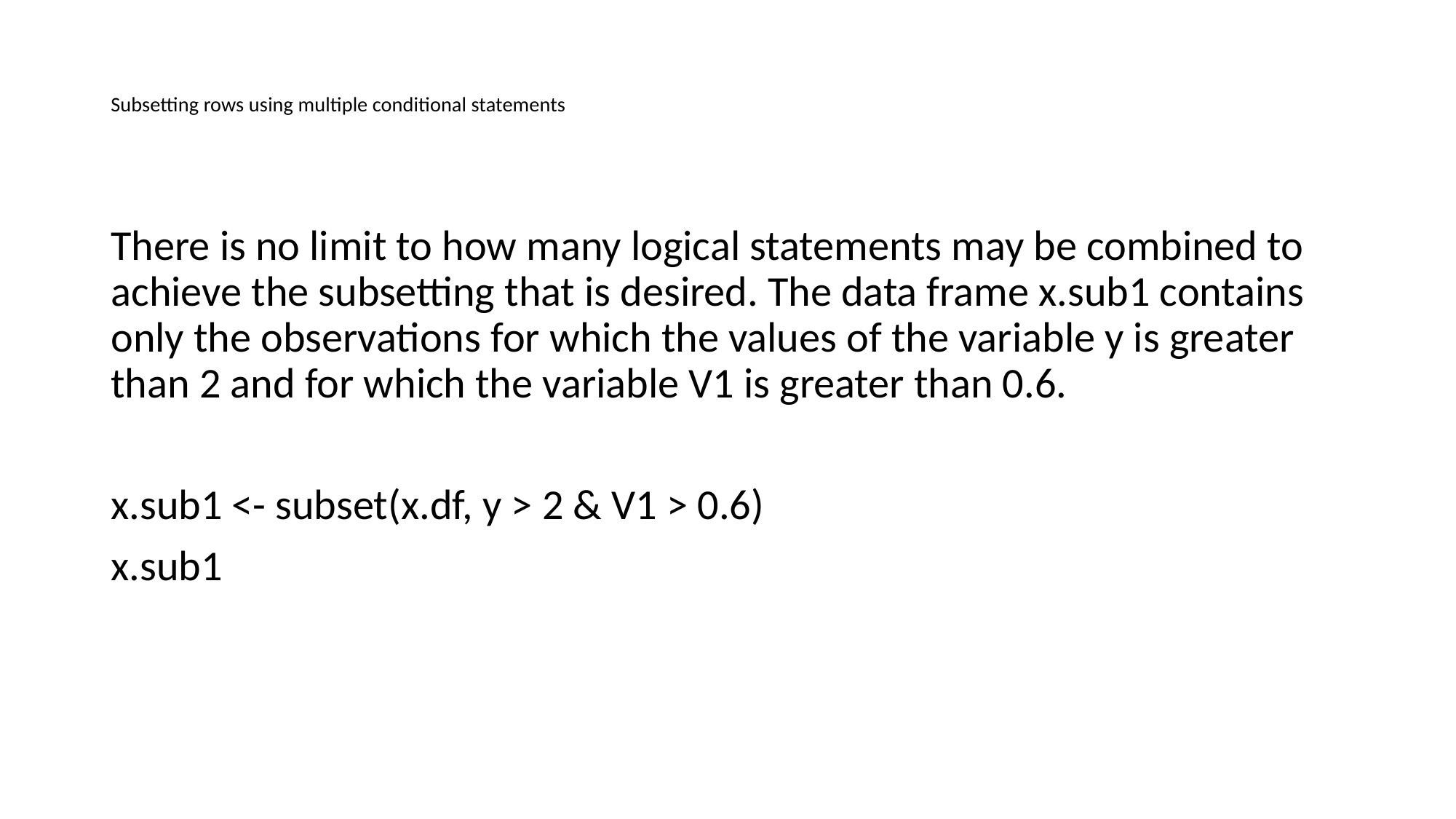

# Subsetting rows using multiple conditional statements
There is no limit to how many logical statements may be combined to achieve the subsetting that is desired. The data frame x.sub1 contains only the observations for which the values of the variable y is greater than 2 and for which the variable V1 is greater than 0.6.

x.sub1 <- subset(x.df, y > 2 & V1 > 0.6)
x.sub1